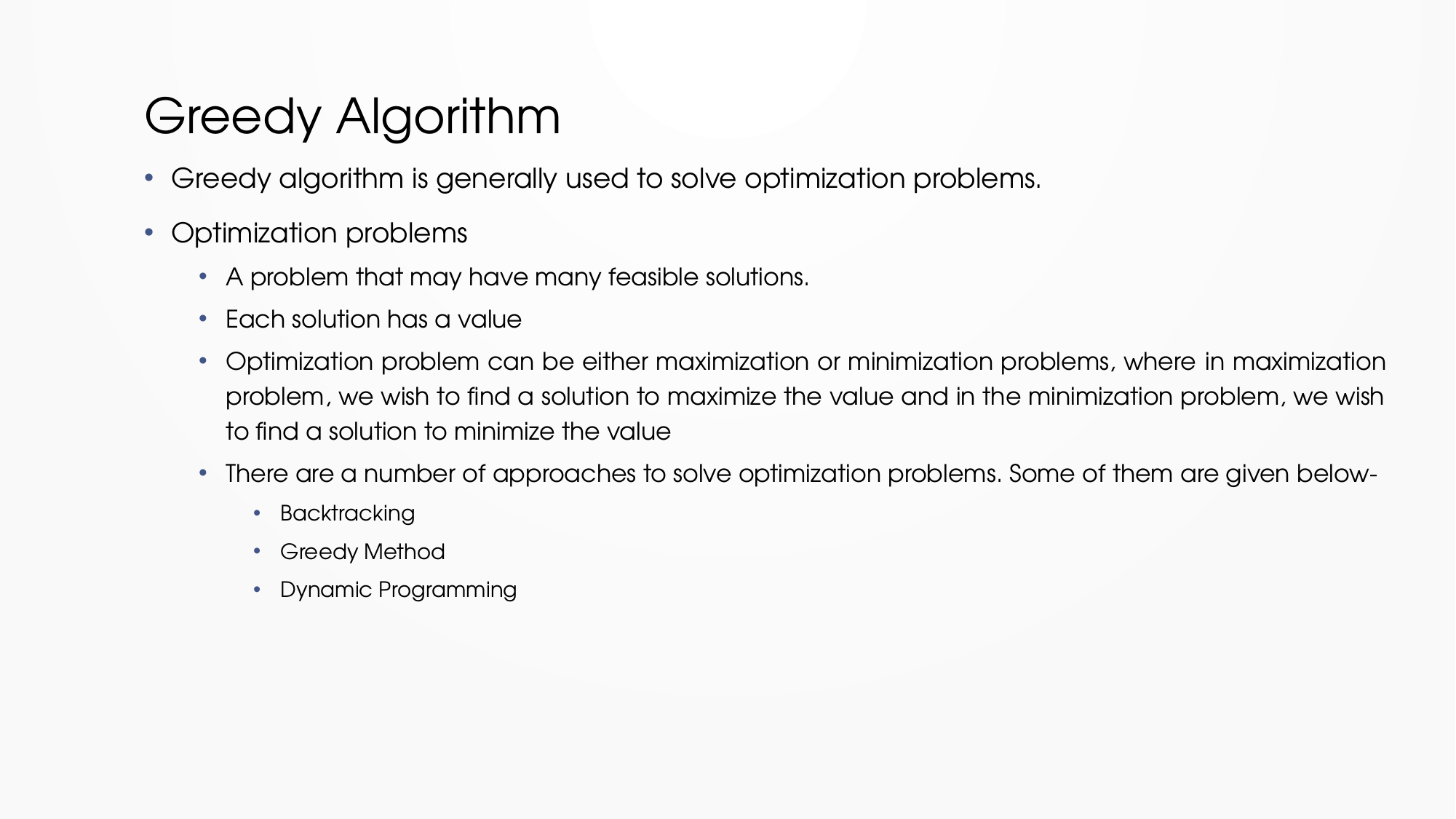

3
# Greedy Algorithm
Greedy algorithm is generally used to solve optimization problems.
Optimization problems
A problem that may have many feasible solutions.
Each solution has a value
Optimization problem can be either maximization or minimization problems, where in maximization problem, we wish to find a solution to maximize the value and in the minimization problem, we wish to find a solution to minimize the value
There are a number of approaches to solve optimization problems. Some of them are given below-
Backtracking
Greedy Method
Dynamic Programming